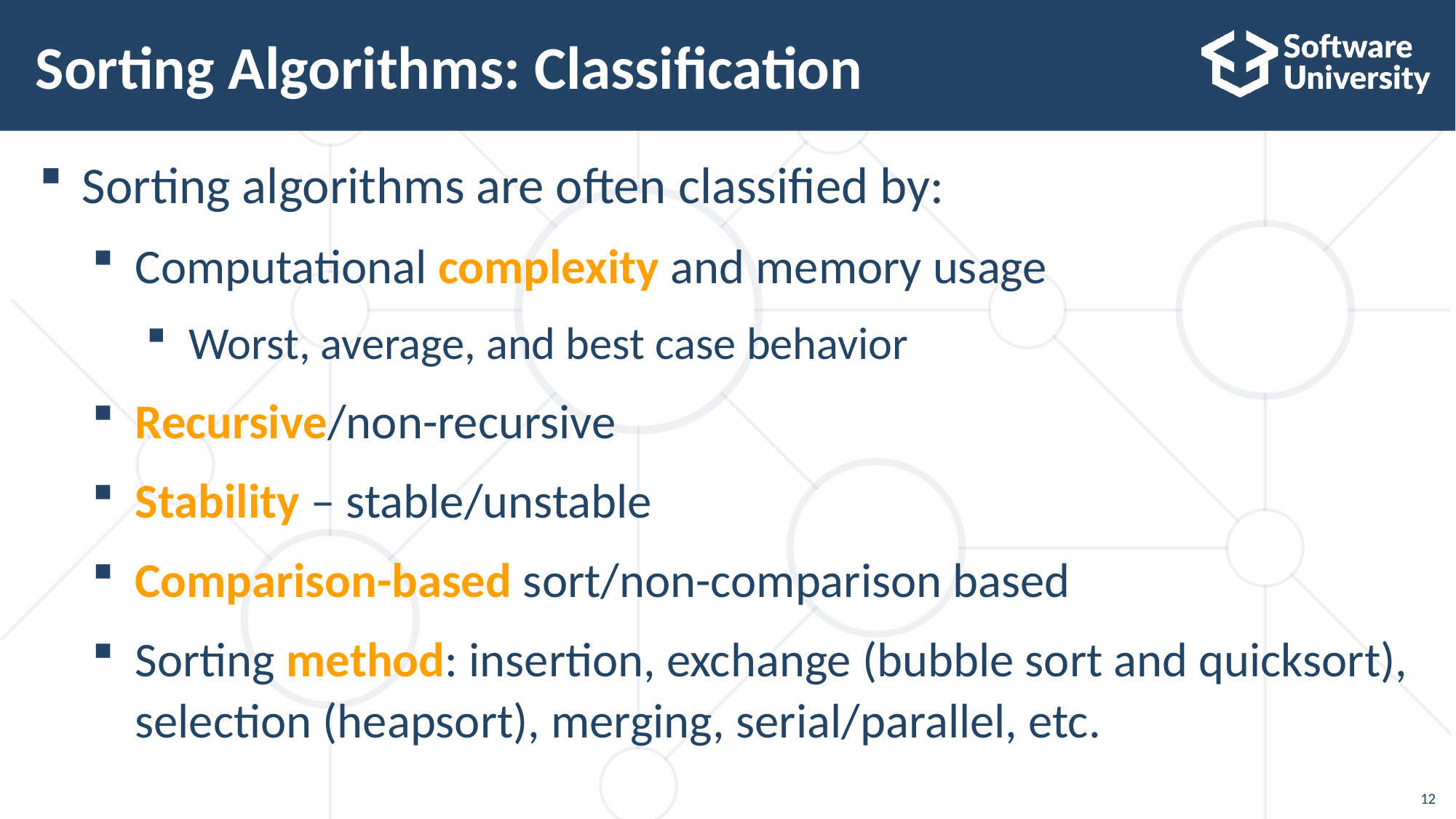

# Sorting Algorithms: Classification
Sorting algorithms are often classified by:
Computational complexity and memory usage
Worst, average, and best case behavior
Recursive/non-recursive
Stability – stable/unstable
Comparison-based sort/non-comparison based
Sorting method: insertion, exchange (bubble sort and quicksort), selection (heapsort), merging, serial/parallel, etc.
12